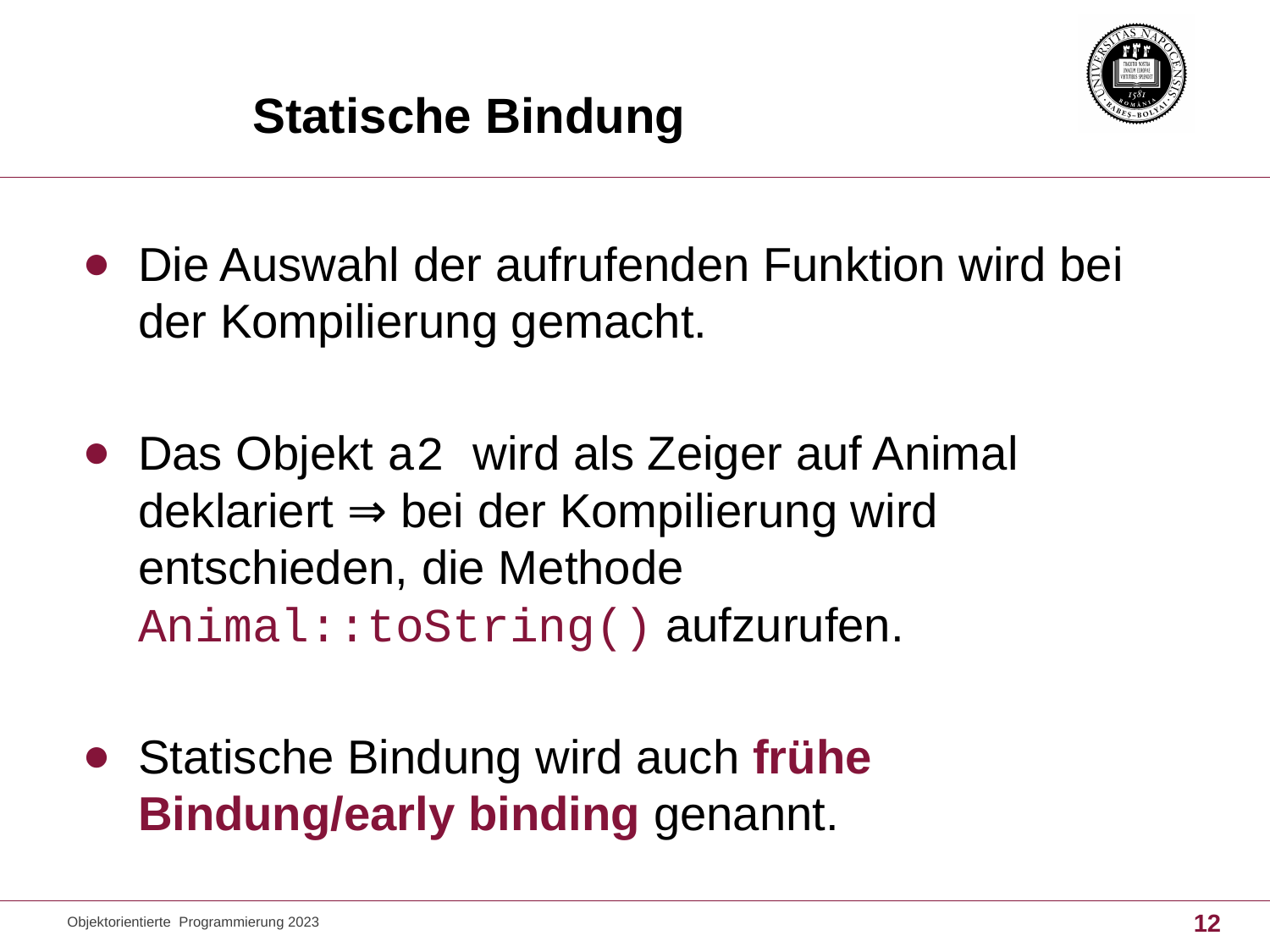

# Statische Bindung
Die Auswahl der aufrufenden Funktion wird bei der Kompilierung gemacht.

Das Objekt a2 wird als Zeiger auf Animal deklariert ⇒ bei der Kompilierung wird entschieden, die Methode Animal::toString() aufzurufen.

Statische Bindung wird auch frühe Bindung/early binding genannt.

Objektorientierte  Programmierung 2023
12